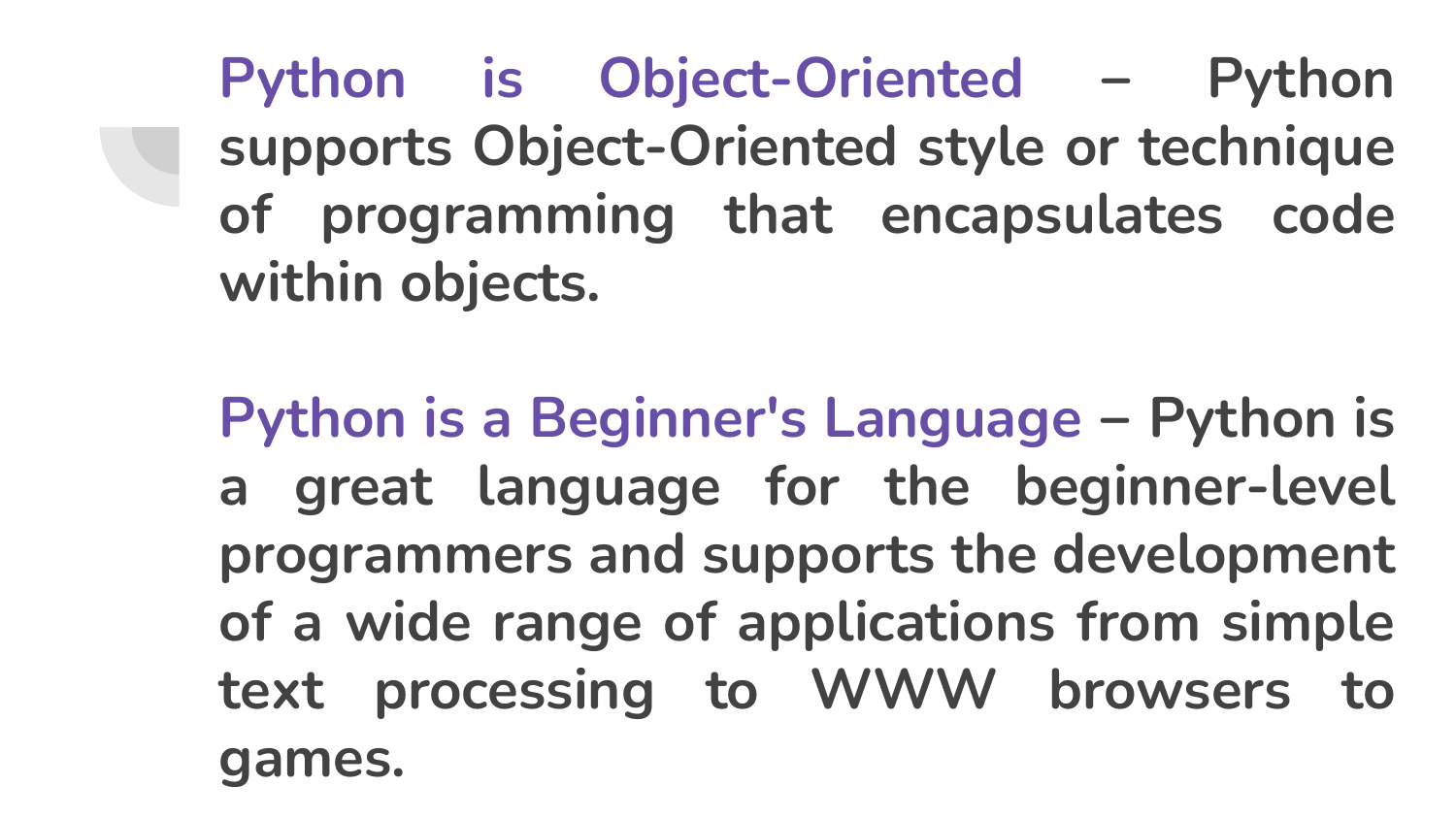

# Python is Object-Oriented − Python supports Object-Oriented style or technique of programming that encapsulates code within objects.

Python is a Beginner's Language − Python is a great language for the beginner-level programmers and supports the development of a wide range of applications from simple text processing to WWW browsers to games.